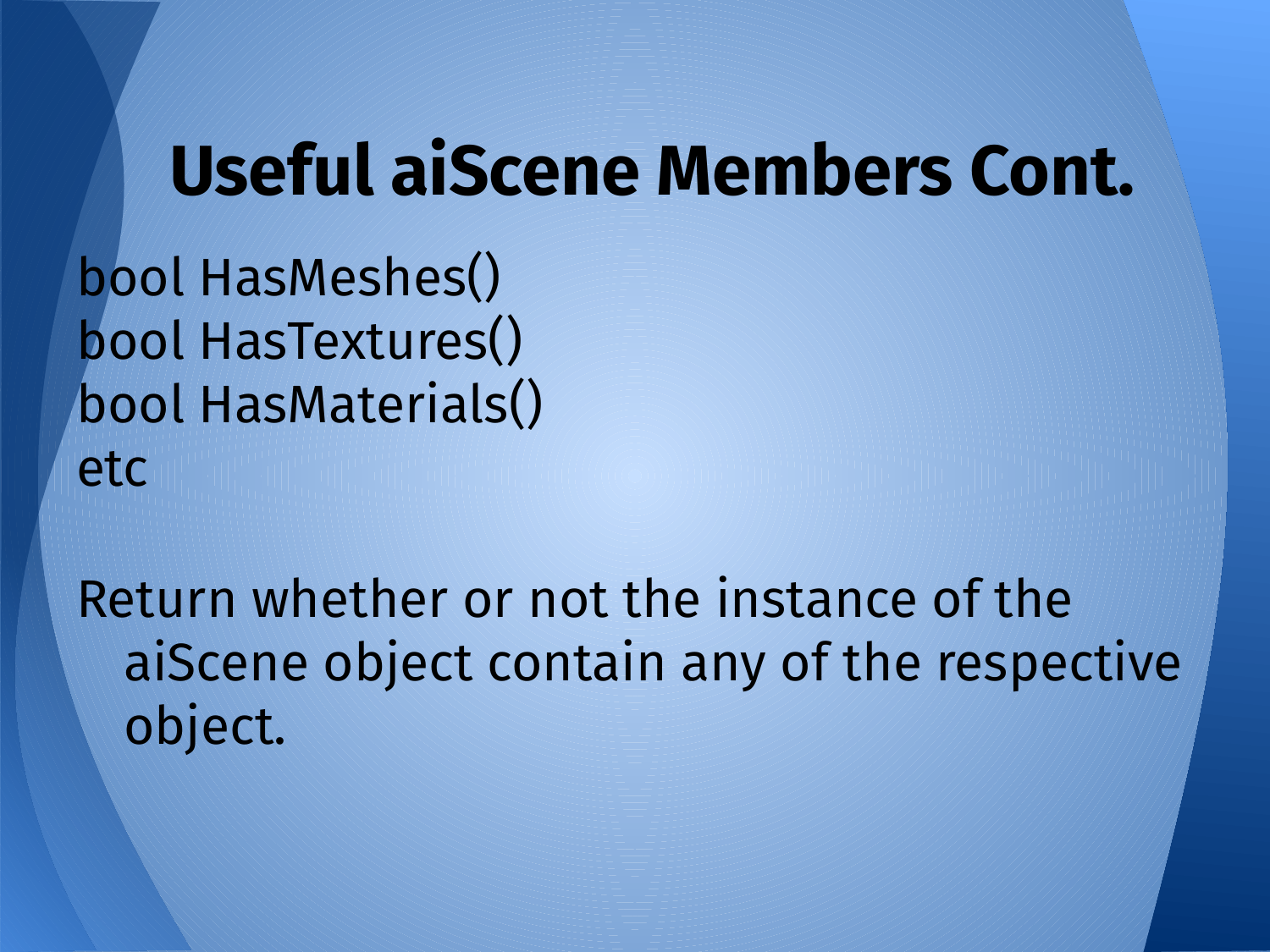

# Useful aiScene Members Cont.
bool HasMeshes()
bool HasTextures()
bool HasMaterials()
etc

Return whether or not the instance of the aiScene object contain any of the respective object.